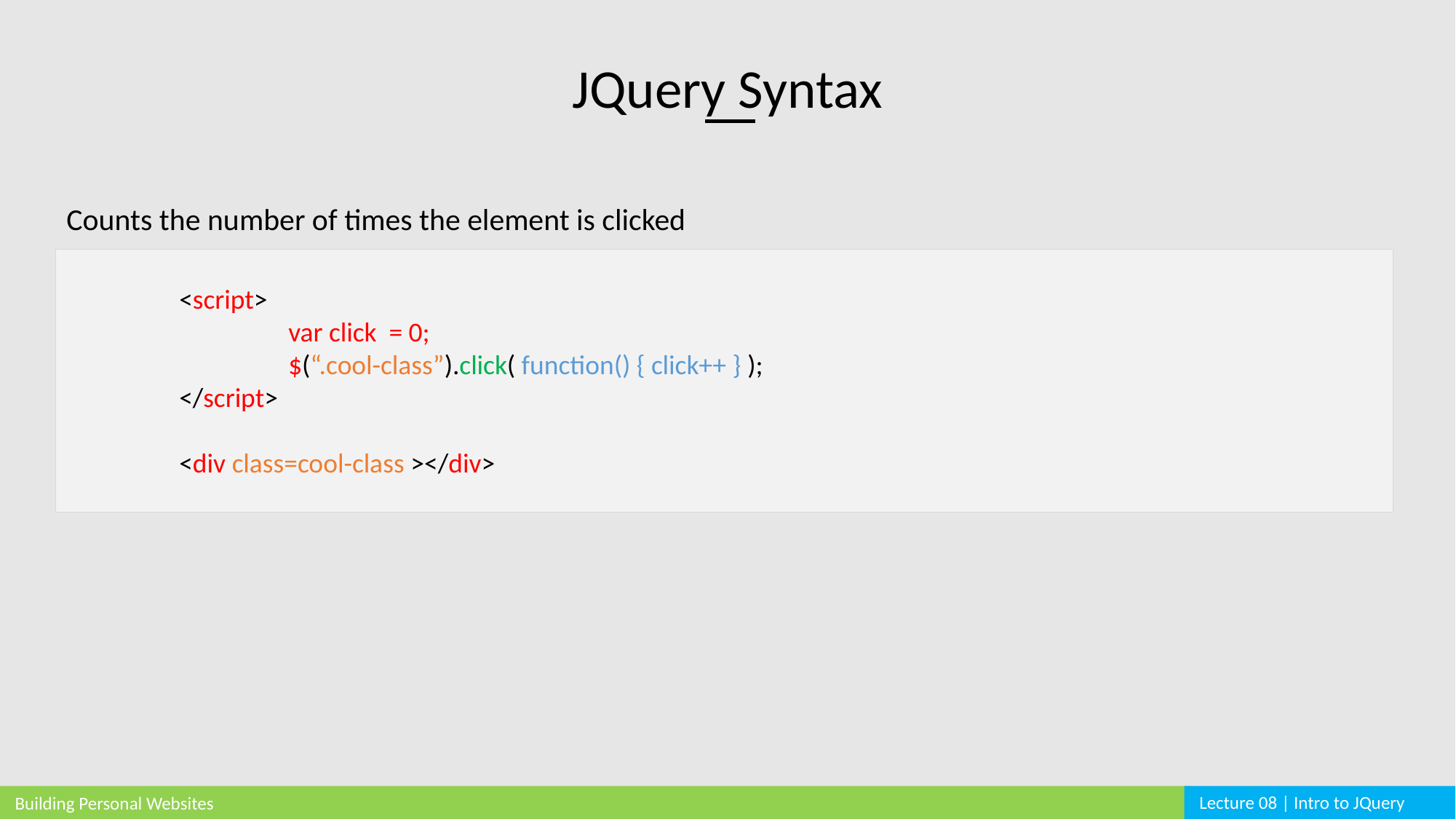

JQuery Syntax
Counts the number of times the element is clicked

<script>
	var click  = 0;
	$(“.cool-class”).click( function() { click++ } );
</script>

<div class=cool-class ></div>
Lecture 08 | Intro to JQuery

Building Personal Websites